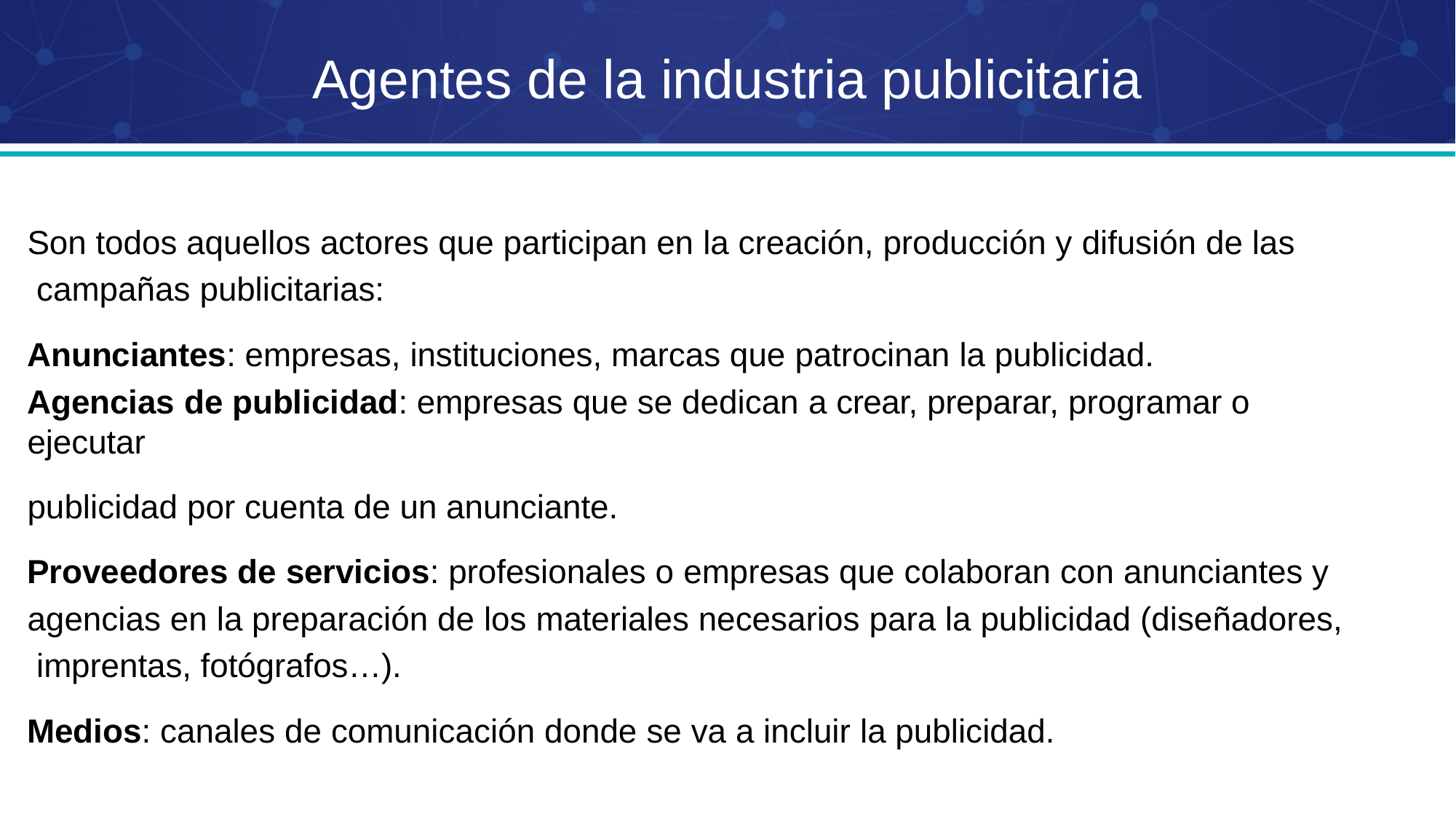

# Agentes de la industria publicitaria
Son todos aquellos actores que participan en la creación, producción y difusión de las  campañas publicitarias:
Anunciantes: empresas, instituciones, marcas que patrocinan la publicidad.
Agencias de publicidad: empresas que se dedican a crear, preparar, programar o ejecutar
publicidad por cuenta de un anunciante.
Proveedores de servicios: profesionales o empresas que colaboran con anunciantes y  agencias en la preparación de los materiales necesarios para la publicidad (diseñadores,  imprentas, fotógrafos…).
Medios: canales de comunicación donde se va a incluir la publicidad.